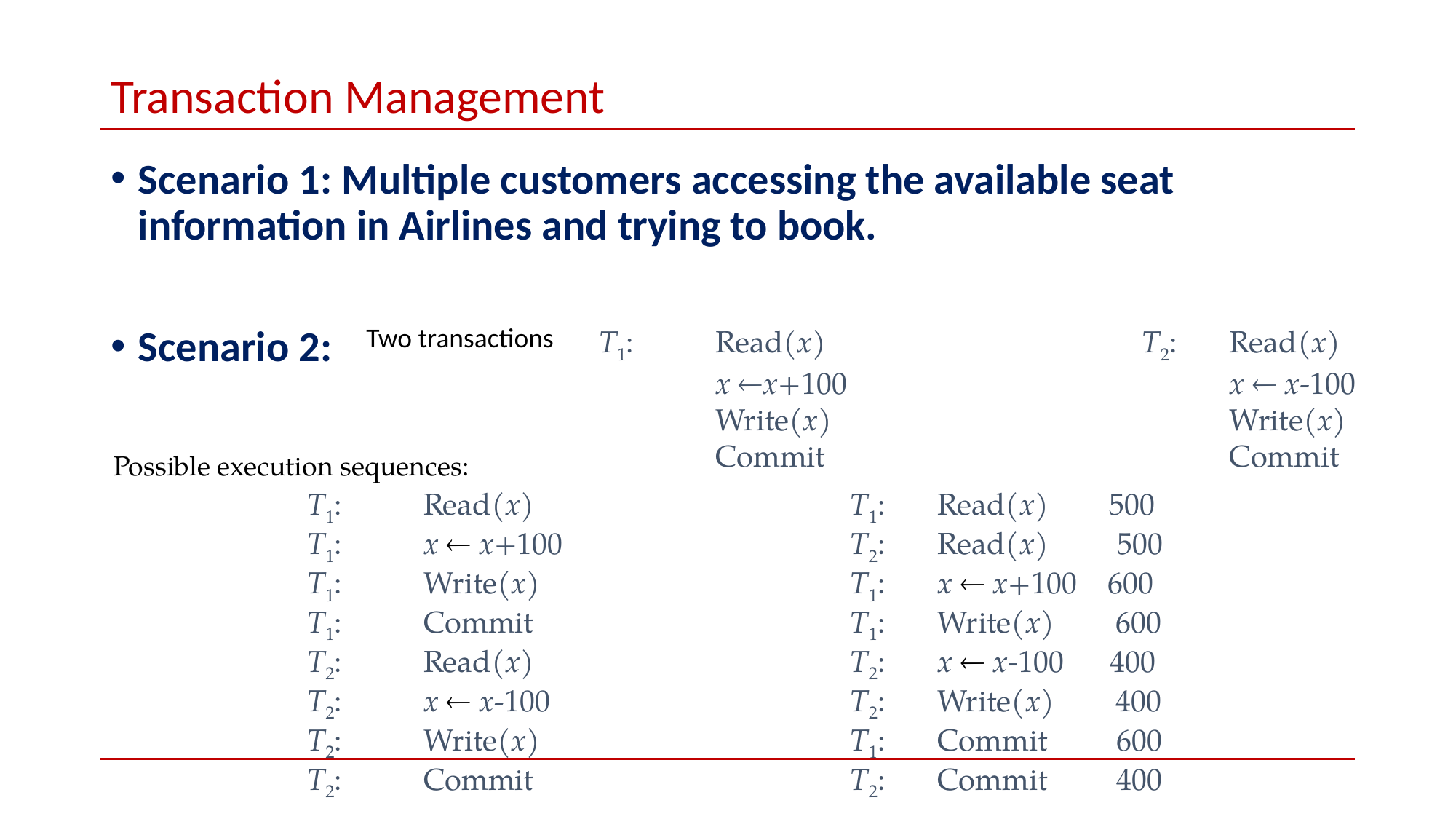

# Transaction Management
Scenario 1: Multiple customers accessing the available seat information in Airlines and trying to book.

Scenario 2:
Two transactions
T1:	Read(x)	T2:	Read(x)
	x ←x+100		x ← x-100
	Write(x)		Write(x)
	Commit		Commit
Possible execution sequences:
T1:	Read(x)	T1:	Read(x)        500
T1: 	x ← x+100	T2:	Read(x)         500
T1: 	Write(x)	T1: 	x ← x+100    600
T1: 	Commit	T1: 	Write(x)        600
T2:	Read(x) 	T2:	x ← x-100      400
T2:	x ← x-100 	T2:	Write(x)        400
T2:	Write(x)	T1: 	Commit         600
T2:	Commit	T2:	Commit         400